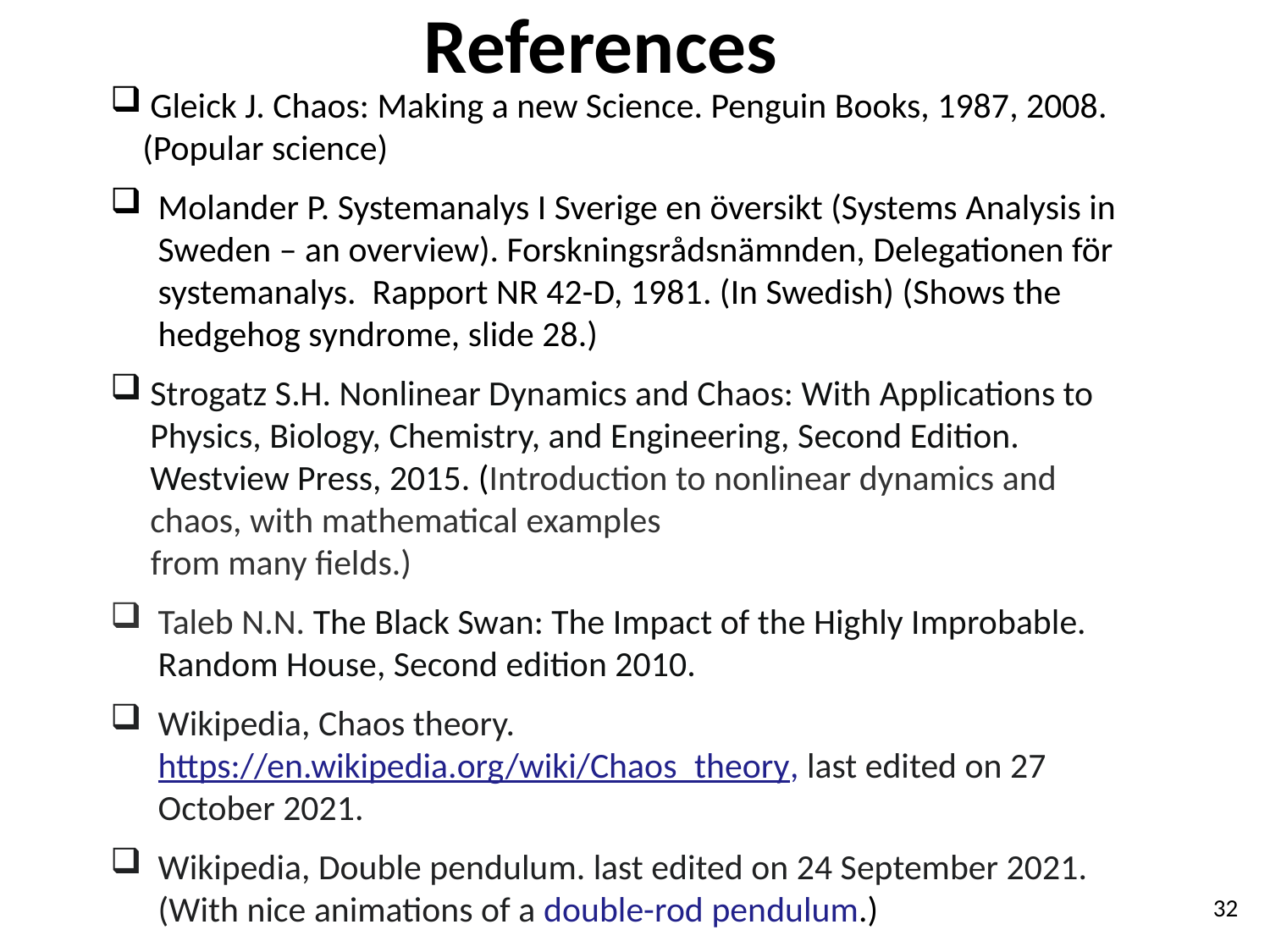

References
Gleick J. Chaos: Making a new Science. Penguin Books, 1987, 2008.
    (Popular science)

Molander P. Systemanalys I Sverige en översikt (Systems Analysis in Sweden – an overview). Forskningsrådsnämnden, Delegationen för systemanalys.  Rapport NR 42-D, 1981. (In Swedish) (Shows the hedgehog syndrome, slide 28.)

Strogatz S.H. Nonlinear Dynamics and Chaos: With Applications to Physics, Biology, Chemistry, and Engineering, Second Edition. Westview Press, 2015. (Introduction to nonlinear dynamics and chaos, with mathematical examples
     from many fields.)

Taleb N.N. The Black Swan: The Impact of the Highly Improbable. Random House, Second edition 2010.

Wikipedia, Chaos theory. https://en.wikipedia.org/wiki/Chaos_theory, last edited on 27 October 2021.

Wikipedia, Double pendulum. last edited on 24 September 2021. (With nice animations of a double-rod pendulum.)
32